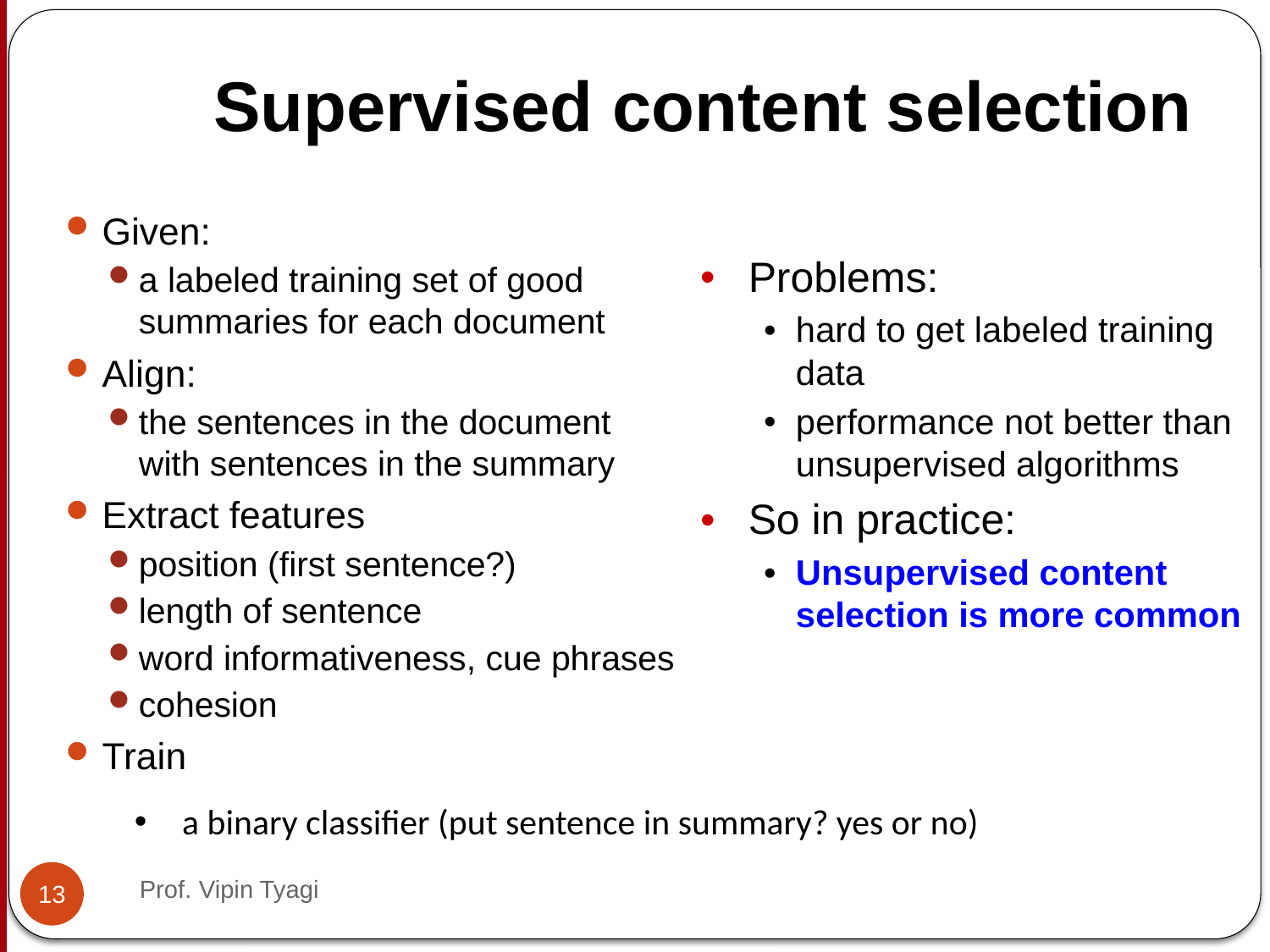

# Supervised content selection
Given:
a labeled training set of good summaries for each document
Align:
the sentences in the document with sentences in the summary
Extract features
position (first sentence?)
length of sentence
word informativeness, cue phrases
cohesion
Train

Problems:
hard to get labeled training data
performance not better than unsupervised algorithms
So in practice:
Unsupervised content selection is more common
a binary classifier (put sentence in summary? yes or no)

Prof. Vipin Tyagi
13